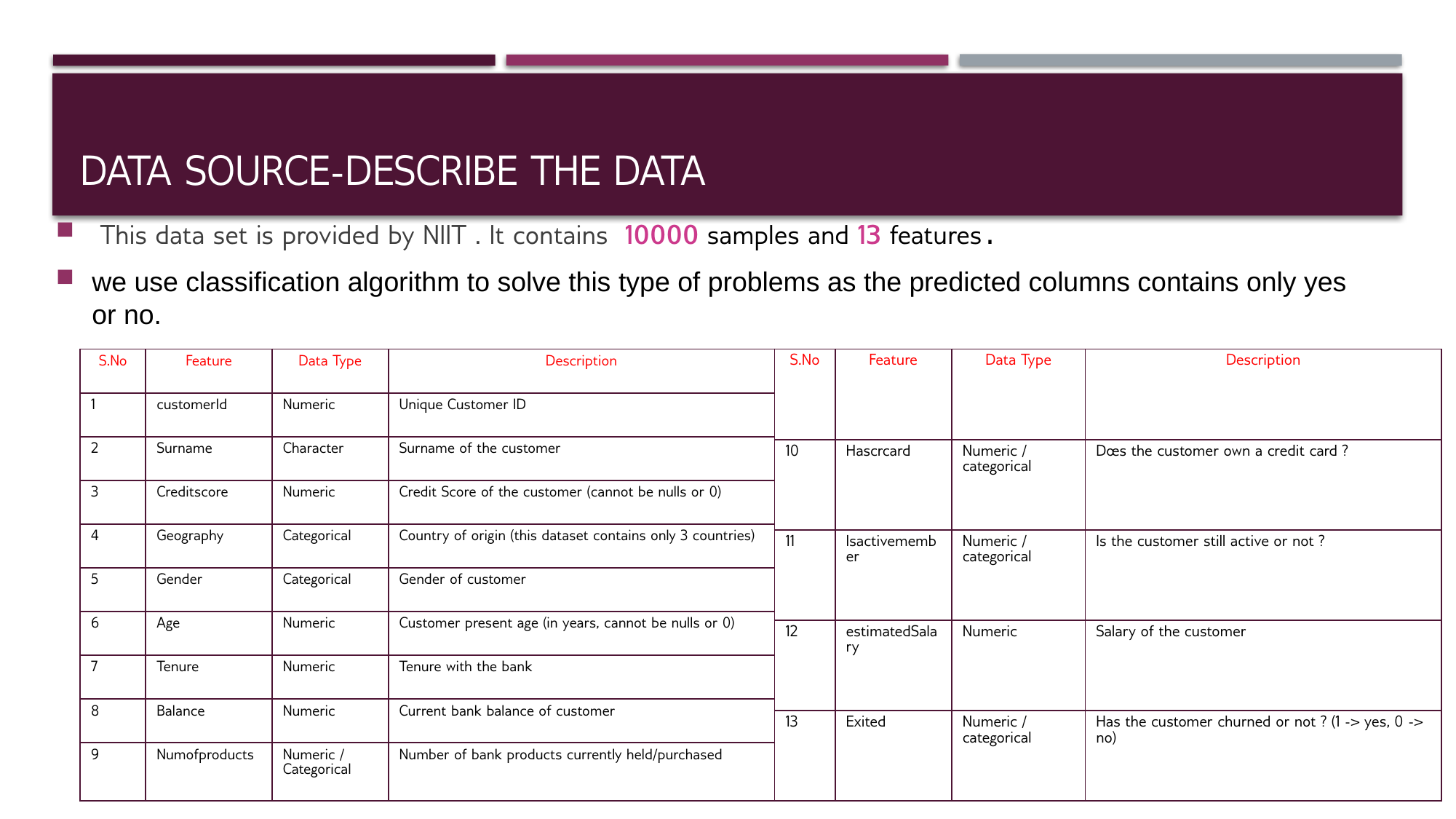

# Data Source-Describe the data
 This data set is provided by NIIT . It contains  10000 samples and 13 features.
we use classification algorithm to solve this type of problems as the predicted columns contains only yes or no.

| S.No | Feature | Data Type | Description |
| --- | --- | --- | --- |
| 1 | customerId | Numeric | Unique Customer ID |
| 2 | Surname | Character | Surname of the customer |
| 3 | Creditscore | Numeric | Credit Score of the customer (cannot be nulls or 0) |
| 4 | Geography | Categorical | Country of origin (this dataset contains only 3 countries) |
| 5 | Gender | Categorical | Gender of customer |
| 6 | Age | Numeric | Customer present age (in years, cannot be nulls or 0) |
| 7 | Tenure | Numeric | Tenure with the bank |
| 8 | Balance | Numeric | Current bank balance of customer |
| 9 | Numofproducts | Numeric / Categorical | Number of bank products currently held/purchased |
| S.No | Feature | Data Type | Description |
| --- | --- | --- | --- |
| 10 | Hascrcard | Numeric / categorical | Does the customer own a credit card ? |
| 11 | Isactivemember | Numeric / categorical | Is the customer still active or not ? |
| 12 | estimatedSalary | Numeric | Salary of the customer |
| 13 | Exited | Numeric / categorical | Has the customer churned or not ? (1 -> yes, 0 -> no) |